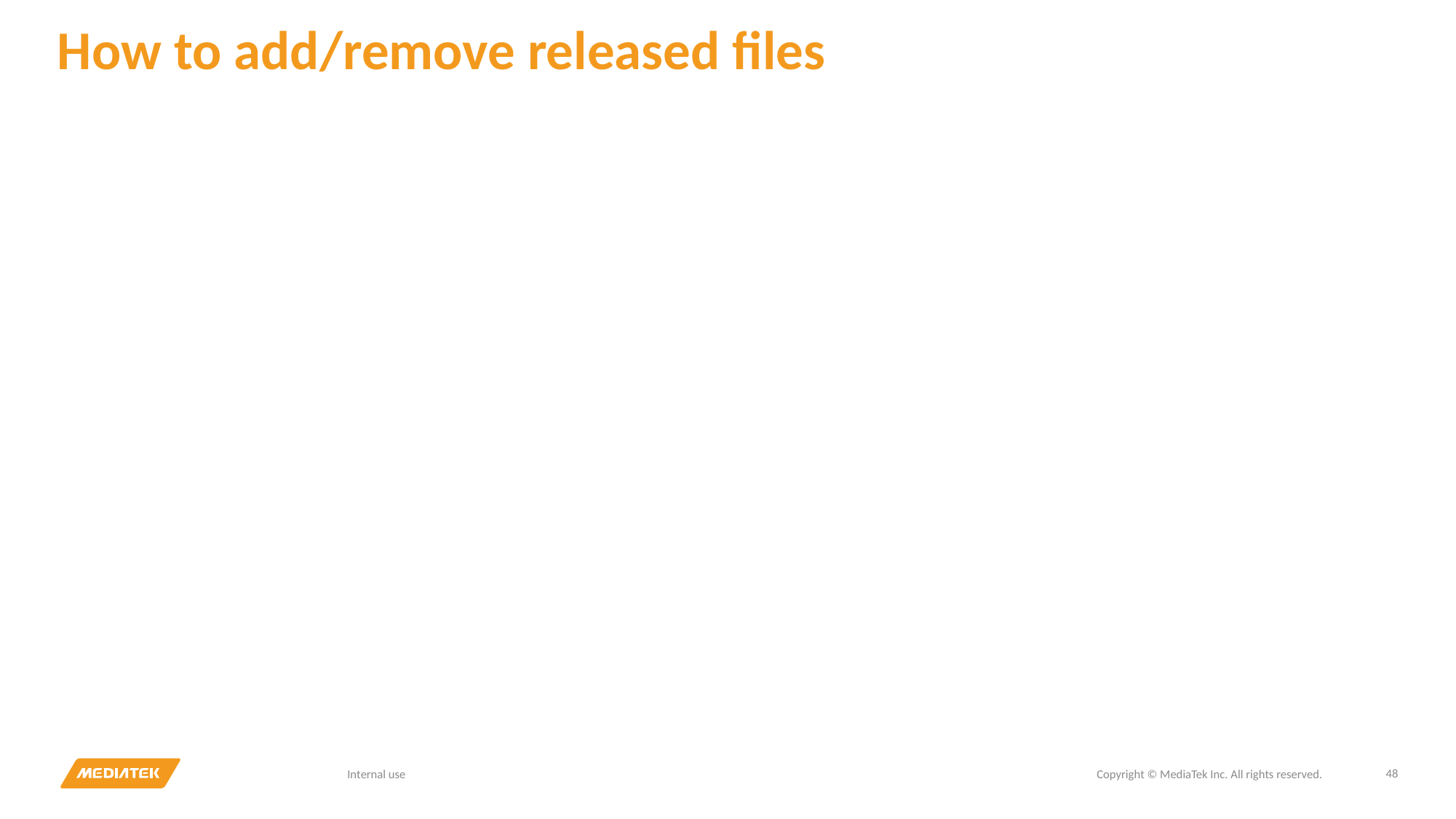

# How to add/remove released files

48
Internal use
Copyright © MediaTek Inc. All rights reserved.